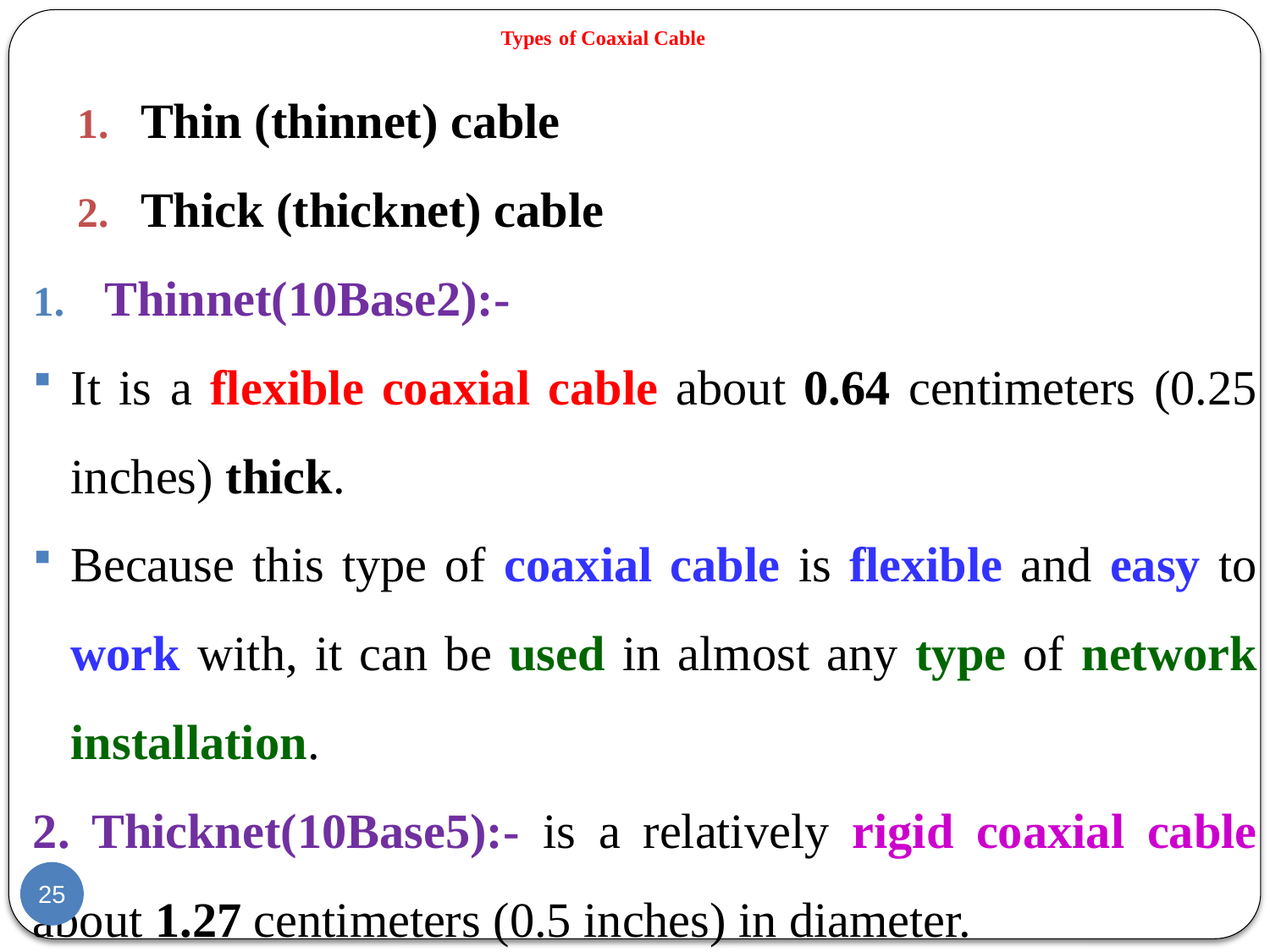

# Types of Coaxial Cable
Thin (thinnet) cable
Thick (thicknet) cable
Thinnet(10Base2):-
It is a flexible coaxial cable about 0.64 centimeters (0.25 inches) thick.
Because this type of coaxial cable is flexible and easy to work with, it can be used in almost any type of network installation.
2. Thicknet(10Base5):- is a relatively rigid coaxial cable about 1.27 centimeters (0.5 inches) in diameter.
25